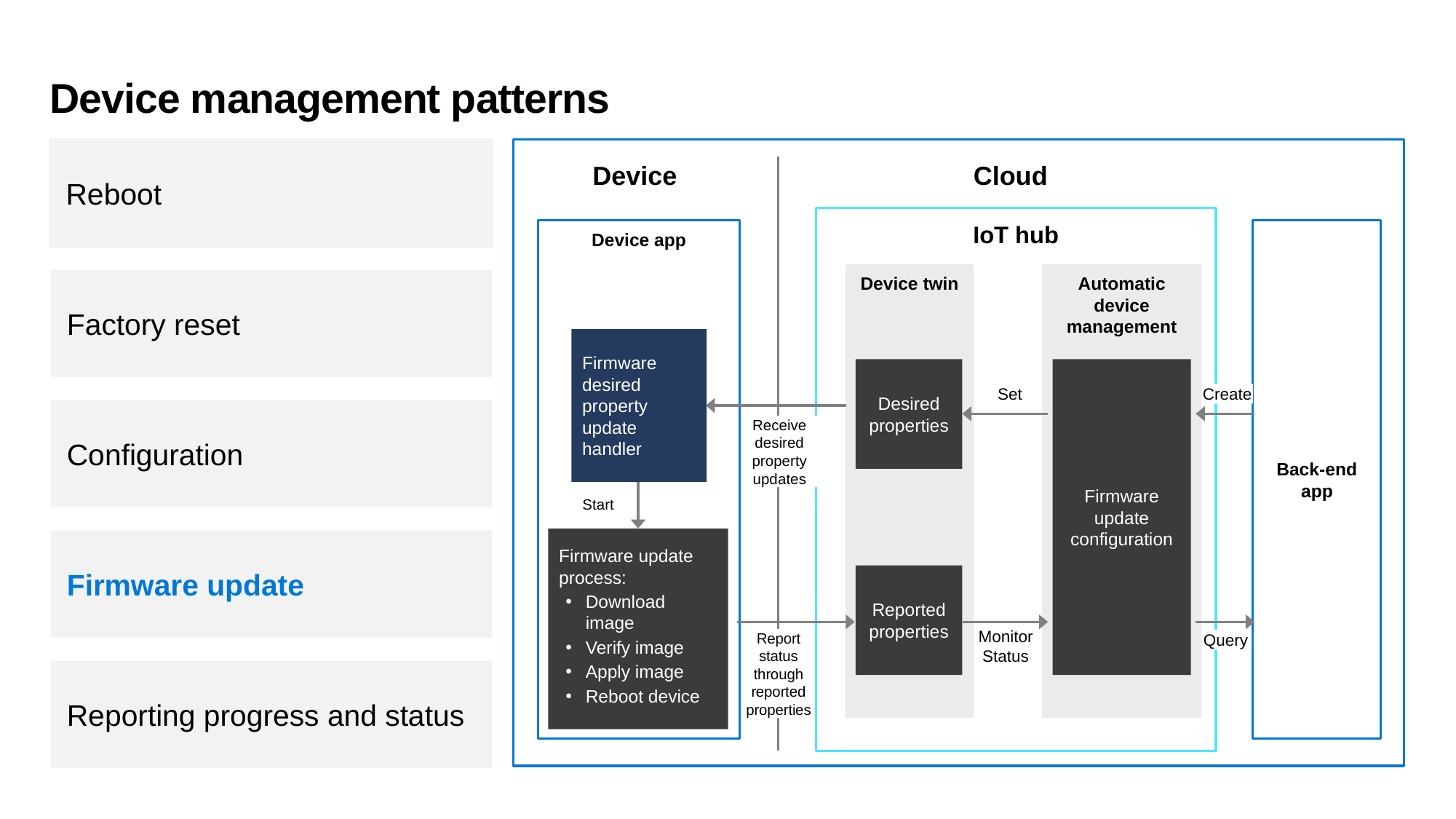

# Device management patterns

Reboot
Device
Cloud
IoT hub
Device app
Back-end app
Device twin
Automatic device management
Firmware desired property update
handler
Desired properties
Firmware
update configuration
Set
Create
Receive desired property updates
Start
Firmware update process:
Download image
Verify image
Apply image
Reboot device
Reported properties
Monitor Status
Report status through reported properties
Query
Factory reset
Configuration
Firmware update
Reporting progress and status